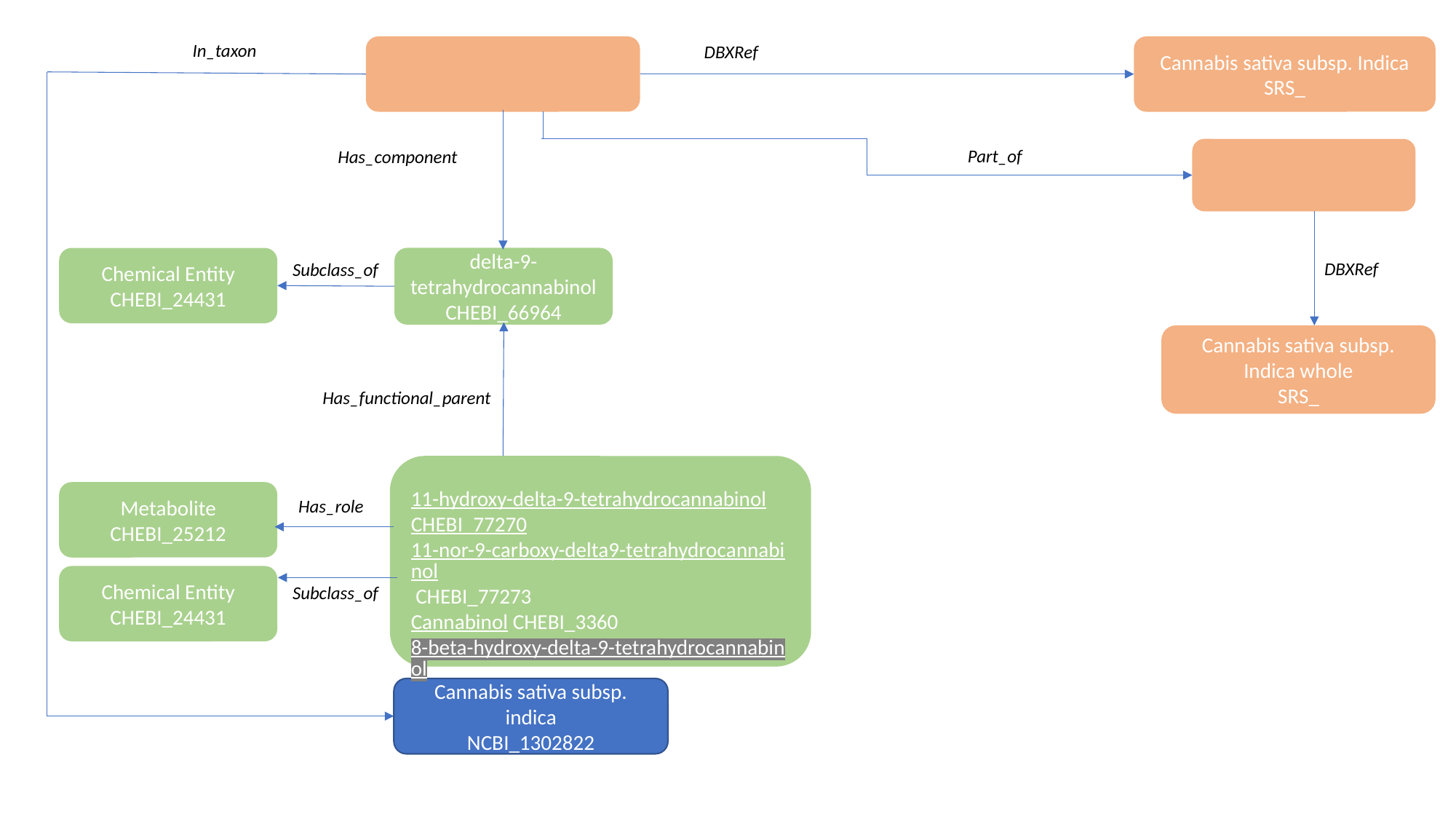

In_taxon
DBXRef

Cannabis sativa subsp. Indica
SRS_

Part_of
Has_component
delta-9-tetrahydrocannabinol
CHEBI_66964
Chemical Entity
CHEBI_24431
DBXRef
Subclass_of
Cannabis sativa subsp. Indica whole
SRS_
Has_functional_parent
11-hydroxy-delta-9-tetrahydrocannabinol CHEBI_77270
11-nor-9-carboxy-delta9-tetrahydrocannabinol CHEBI_77273
Cannabinol CHEBI_3360
8-beta-hydroxy-delta-9-tetrahydrocannabinol
Metabolite
CHEBI_25212
Has_role
Chemical Entity
CHEBI_24431
Subclass_of
Cannabis sativa subsp. indica
NCBI_1302822